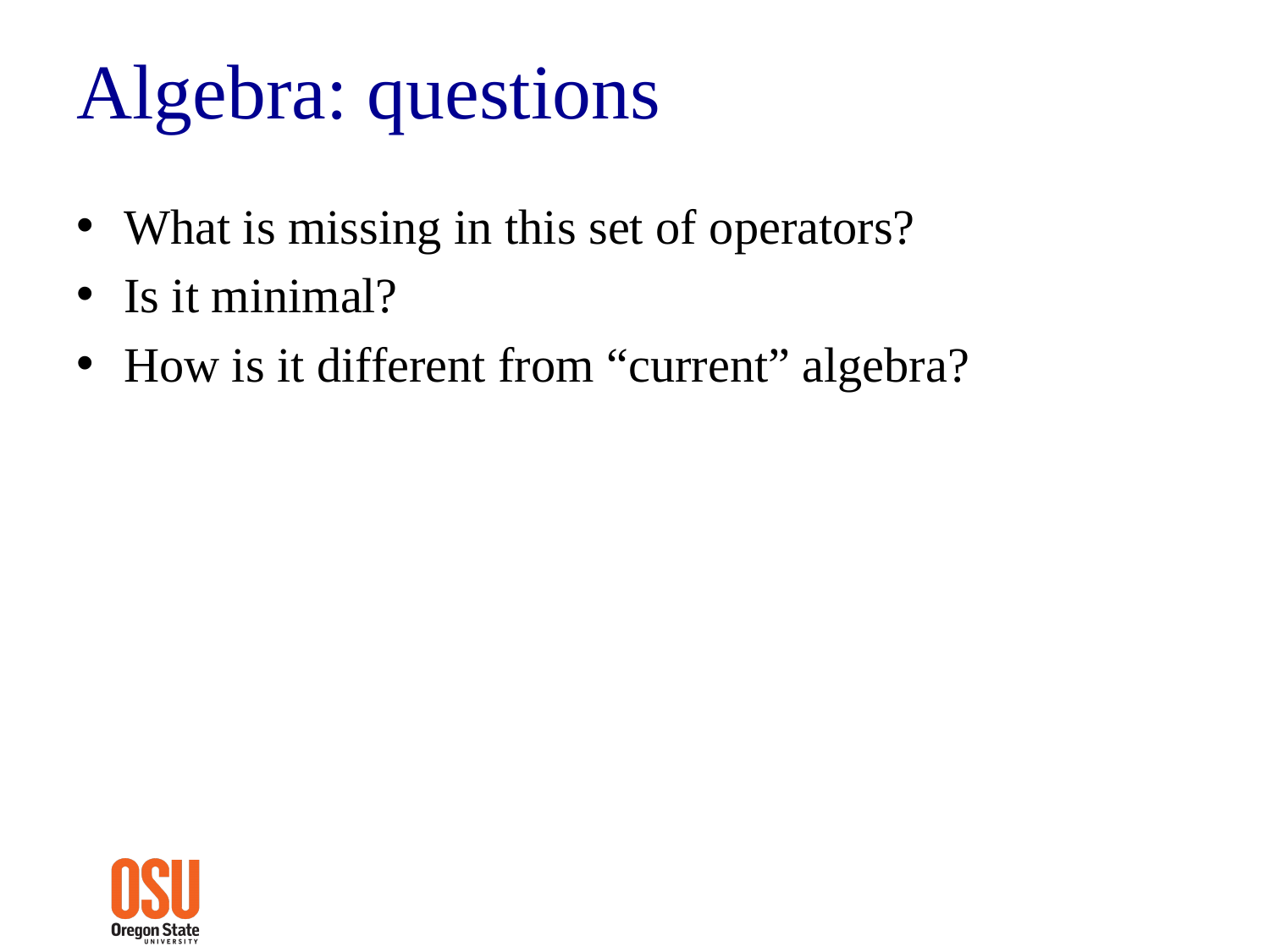

# Algebra: questions
What is missing in this set of operators?
Is it minimal?
How is it different from “current” algebra?